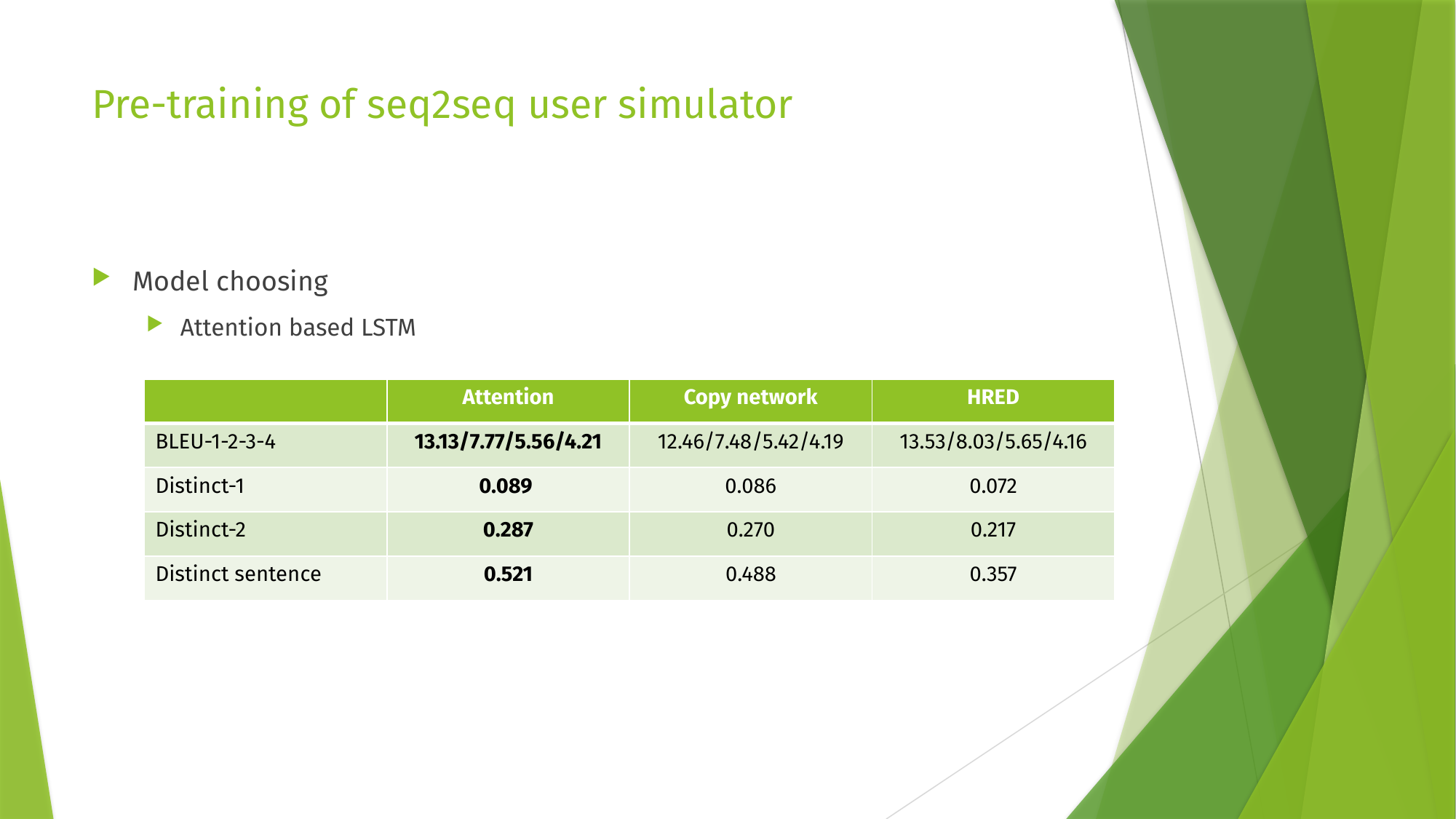

# Pre-training of seq2seq user simulator
Model choosing
Attention based LSTM
|  | Attention | Copy network | HRED |
| --- | --- | --- | --- |
| BLEU-1-2-3-4 | 13.13/7.77/5.56/4.21 | 12.46/7.48/5.42/4.19 | 13.53/8.03/5.65/4.16 |
| Distinct-1 | 0.089 | 0.086 | 0.072 |
| Distinct-2 | 0.287 | 0.270 | 0.217 |
| Distinct sentence | 0.521 | 0.488 | 0.357 |